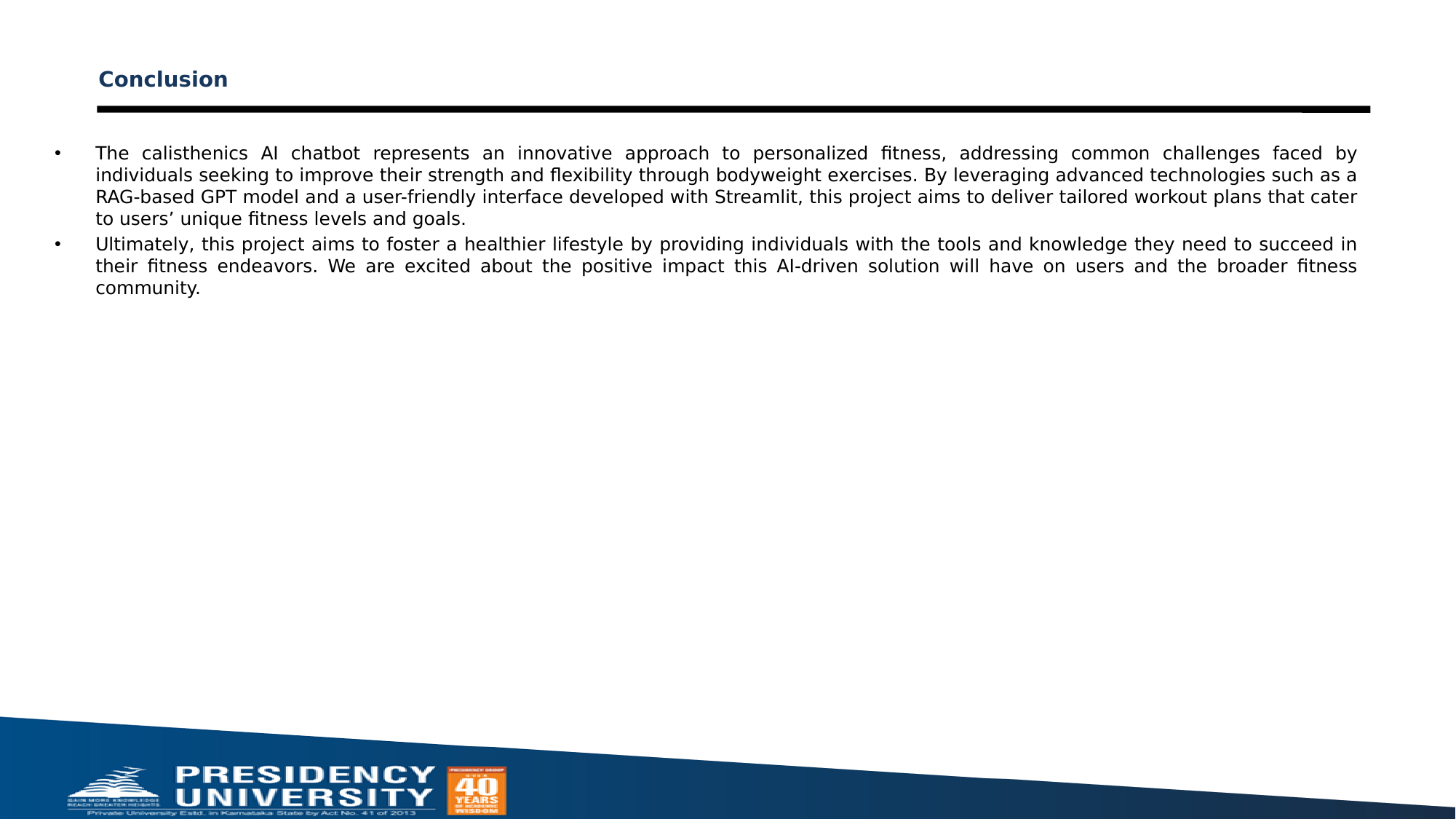

# Conclusion
The calisthenics AI chatbot represents an innovative approach to personalized fitness, addressing common challenges faced by individuals seeking to improve their strength and flexibility through bodyweight exercises. By leveraging advanced technologies such as a RAG-based GPT model and a user-friendly interface developed with Streamlit, this project aims to deliver tailored workout plans that cater to users’ unique fitness levels and goals.
Ultimately, this project aims to foster a healthier lifestyle by providing individuals with the tools and knowledge they need to succeed in their fitness endeavors. We are excited about the positive impact this AI-driven solution will have on users and the broader fitness community.